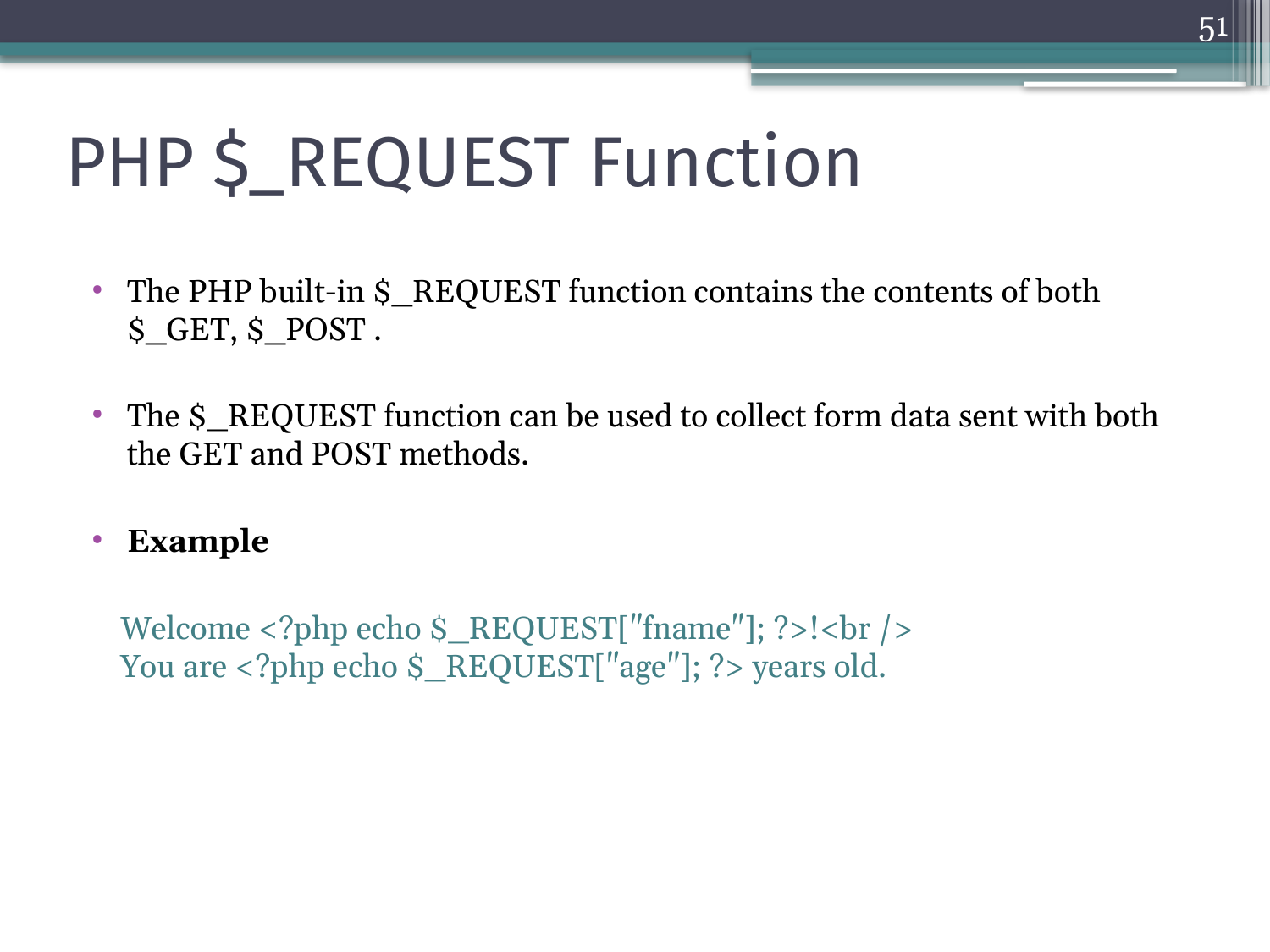

51
# PHP $_REQUEST Function
The PHP built-in $_REQUEST function contains the contents of both $_GET, $_POST .

The $_REQUEST function can be used to collect form data sent with both the GET and POST methods.

Example

Welcome <?php echo $_REQUEST["fname"]; ?>!<br />
You are <?php echo $_REQUEST["age"]; ?> years old.